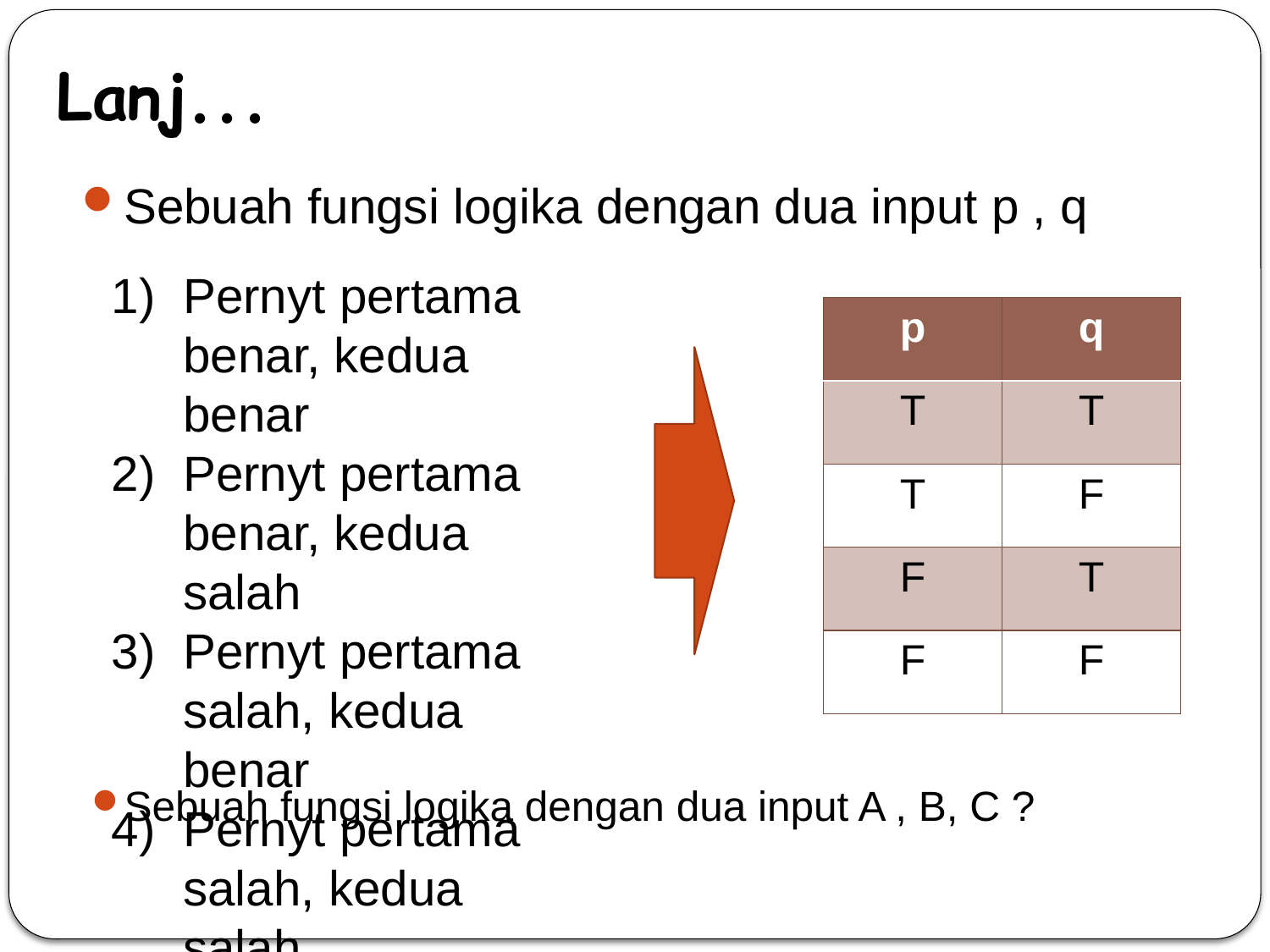

# Lanj...
Sebuah fungsi logika dengan dua input p , q

Pernyt pertama benar, kedua benar
Pernyt pertama benar, kedua salah
Pernyt pertama salah, kedua benar
Pernyt pertama salah, kedua salah
| p | q |
| --- | --- |
| T | T |
| T | F |
| F | T |
| F | F |

Sebuah fungsi logika dengan dua input A , B, C ?